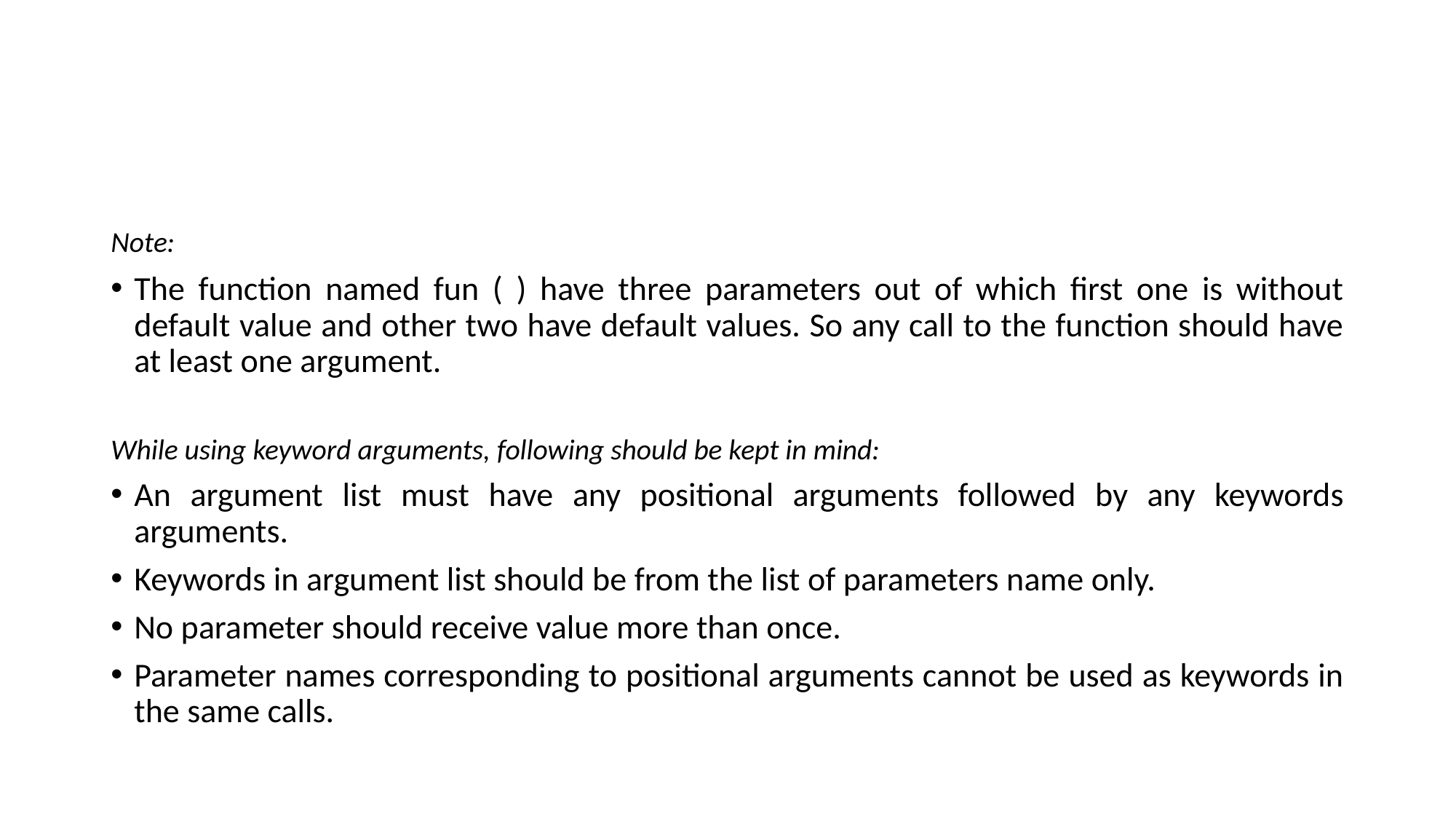

#
Note:
The function named fun ( ) have three parameters out of which first one is without default value and other two have default values. So any call to the function should have at least one argument.

While using keyword arguments, following should be kept in mind:
An argument list must have any positional arguments followed by any keywords arguments.
Keywords in argument list should be from the list of parameters name only.
No parameter should receive value more than once.
Parameter names corresponding to positional arguments cannot be used as keywords in the same calls.